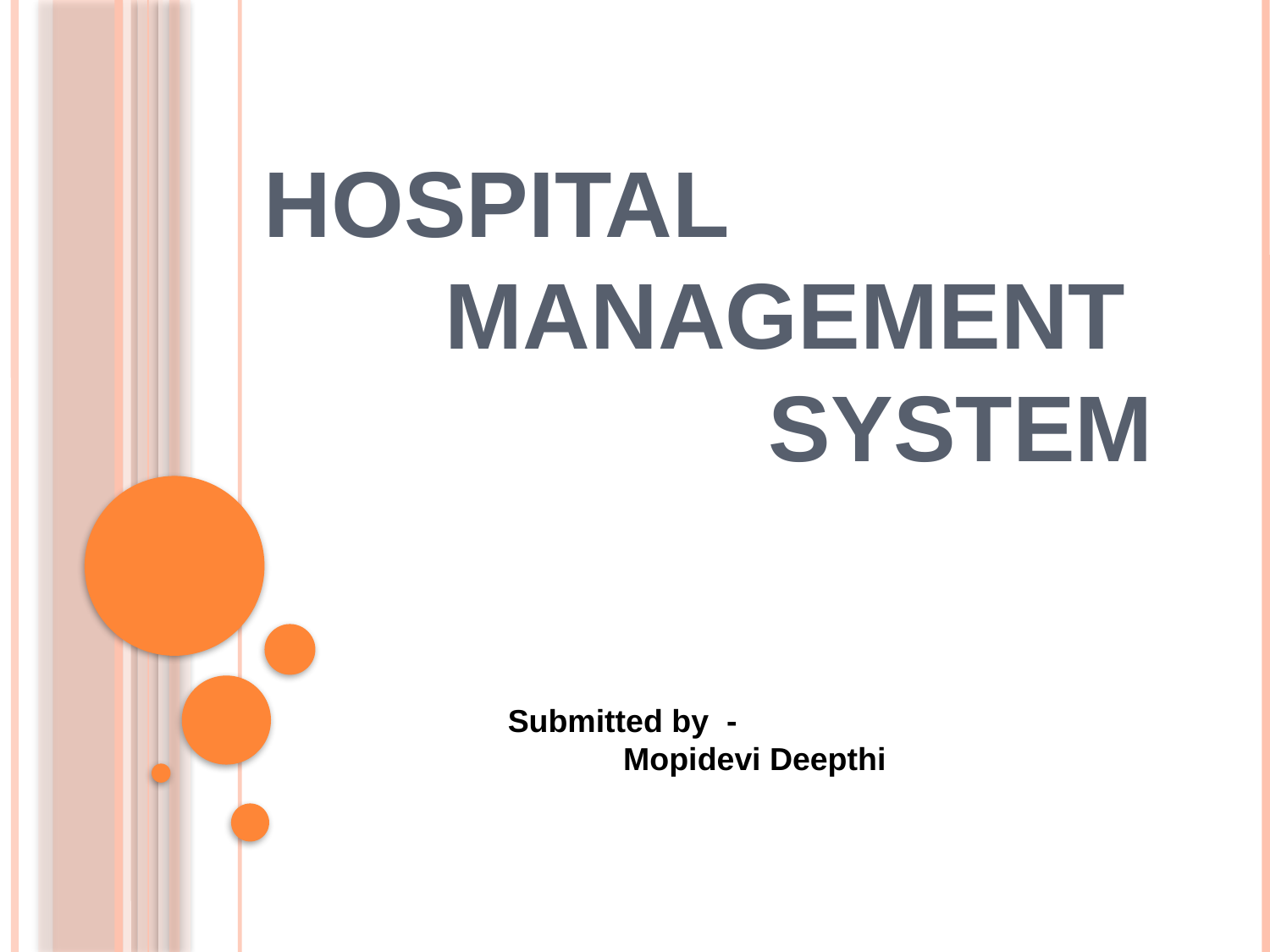

# Hospital Management System
                    Submitted by  -
                                 Mopidevi Deepthi